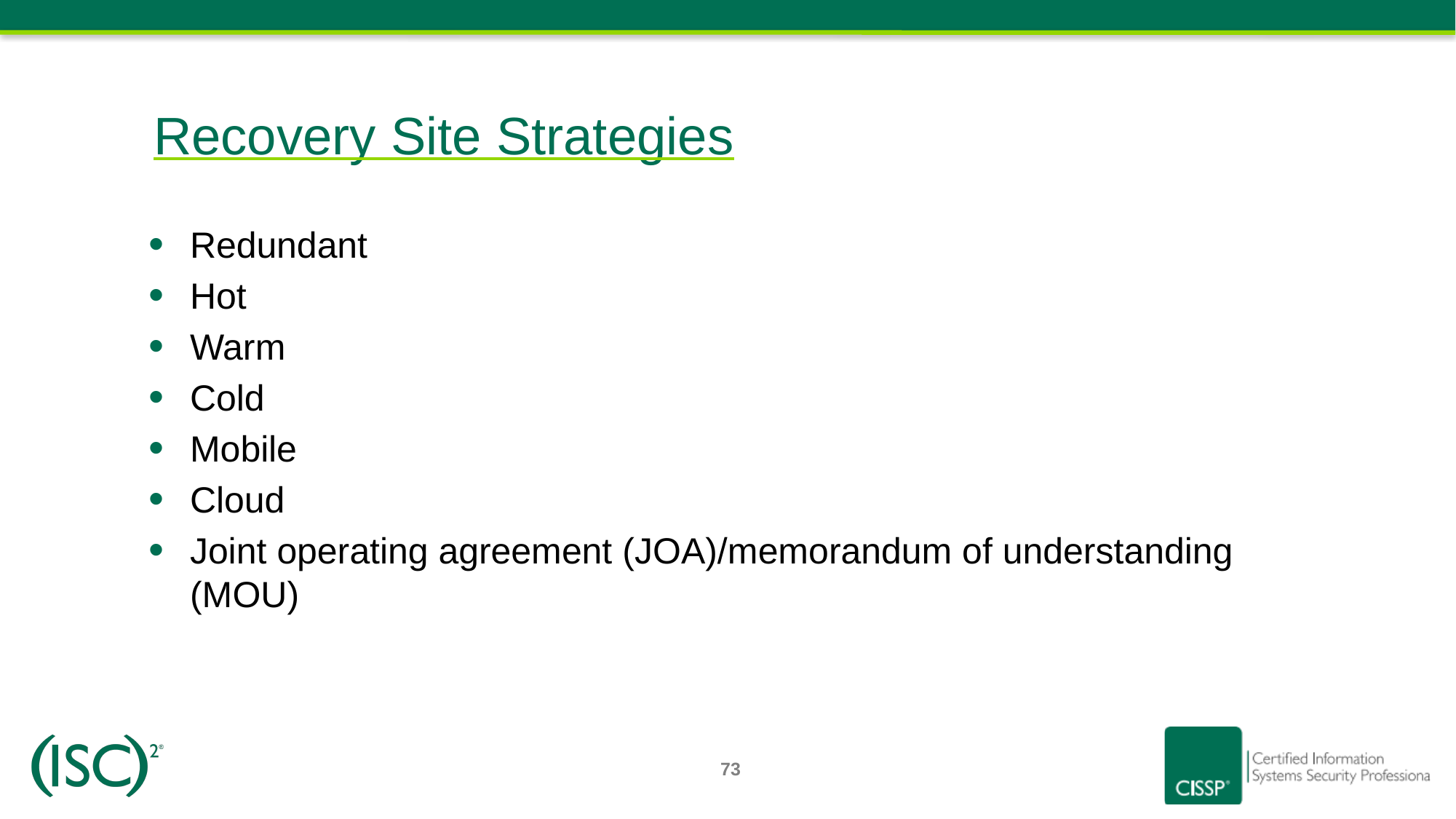

# Recovery Site Strategies
Redundant
Hot
Warm
Cold
Mobile
Cloud
Joint operating agreement (JOA)/memorandum of understanding (MOU)